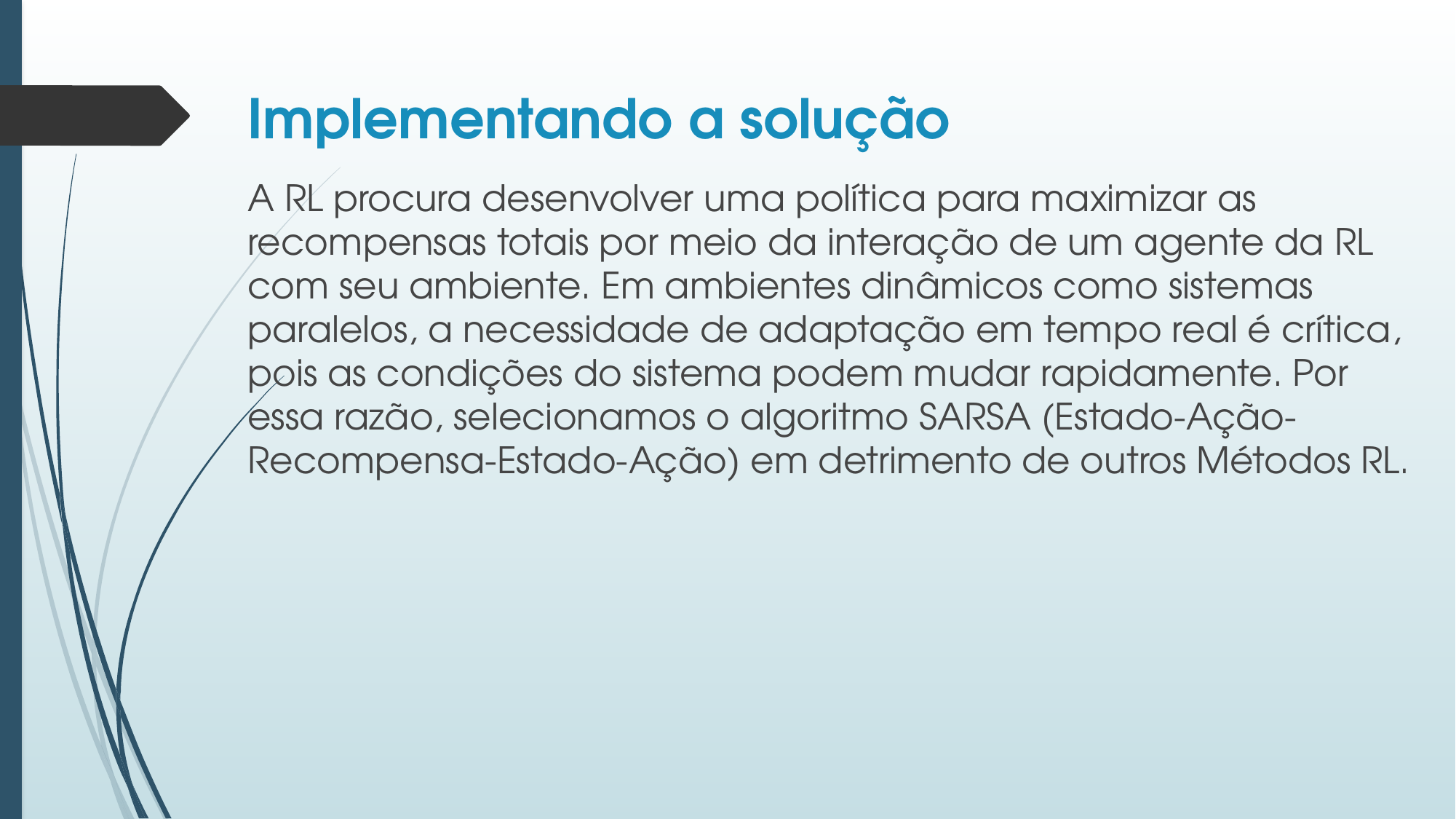

# Implementando a solução
A RL procura desenvolver uma política para maximizar as recompensas totais por meio da interação de um agente da RL com seu ambiente. Em ambientes dinâmicos como sistemas paralelos, a necessidade de adaptação em tempo real é crítica, pois as condições do sistema podem mudar rapidamente. Por essa razão, selecionamos o algoritmo SARSA (Estado-Ação-Recompensa-Estado-Ação) em detrimento de outros Métodos RL.